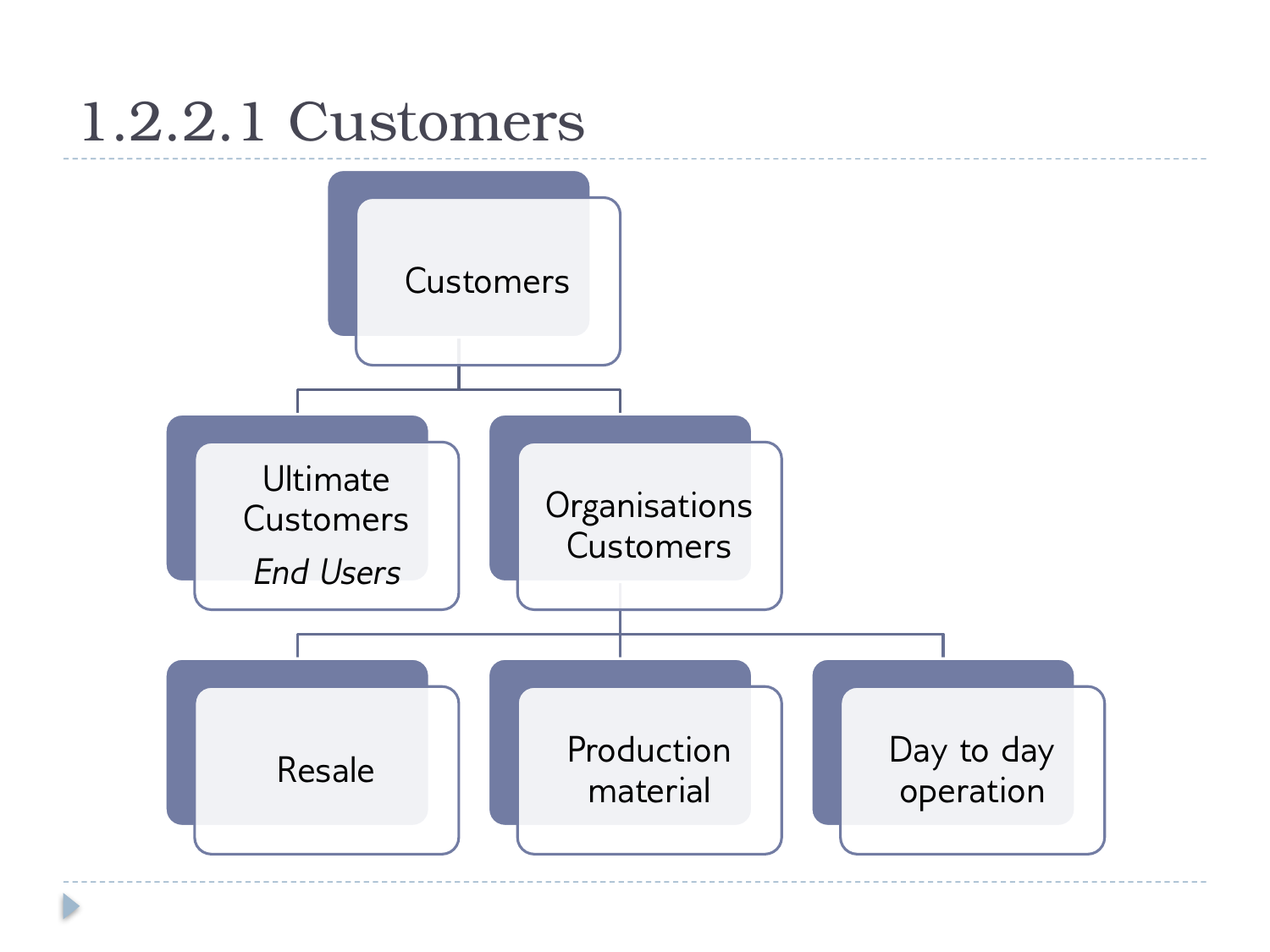

# 1.2.2.1 Customers
Customers
Ultimate Customers
End Users
Organisations Customers
Resale
Production material
Day to day operation